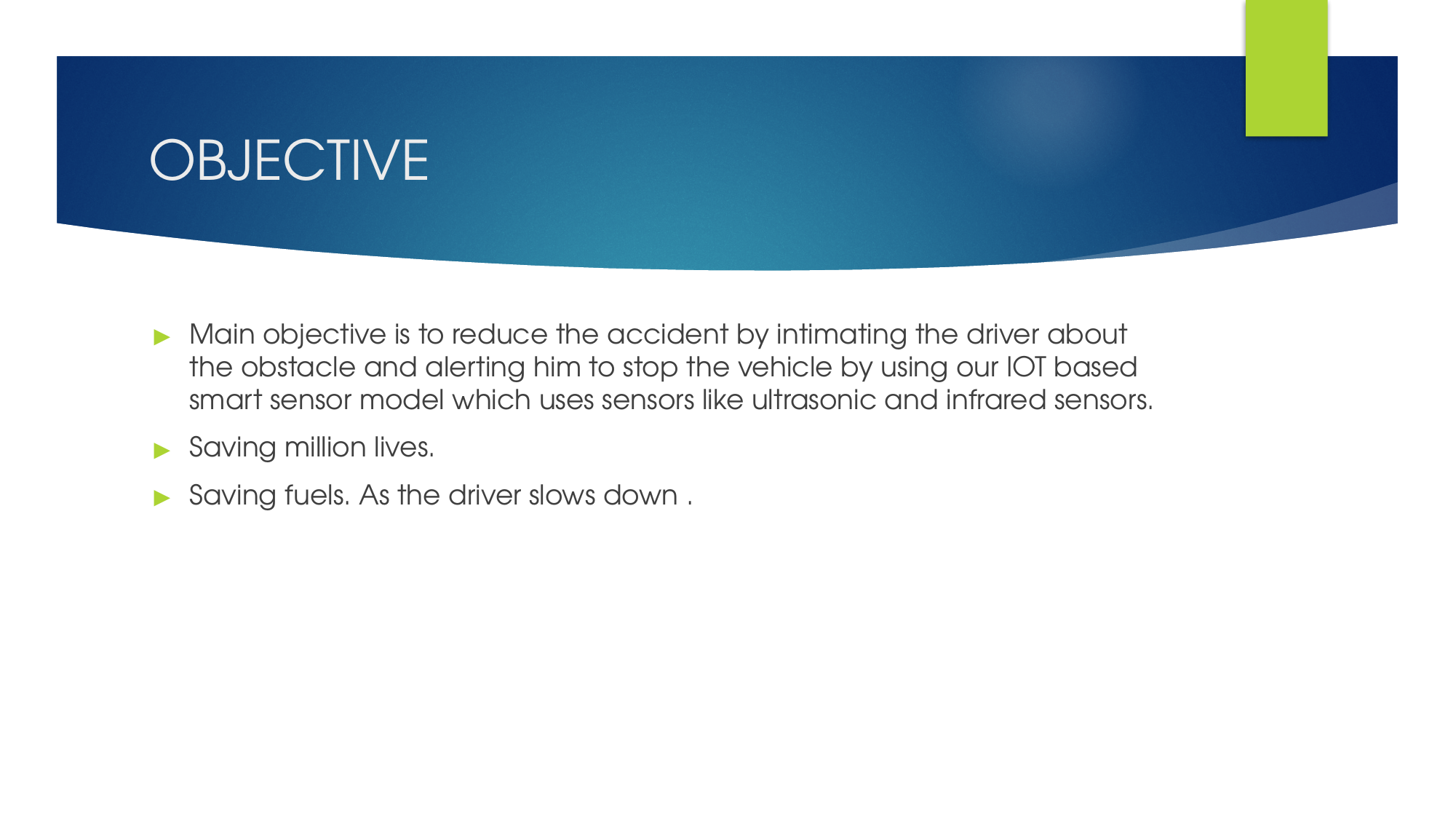

# OBJECTIVE
Main objective is to reduce the accident by intimating the driver about the obstacle and alerting him to stop the vehicle by using our IOT based smart sensor model which uses sensors like ultrasonic and infrared sensors.
Saving million lives.
Saving fuels. As the driver slows down .